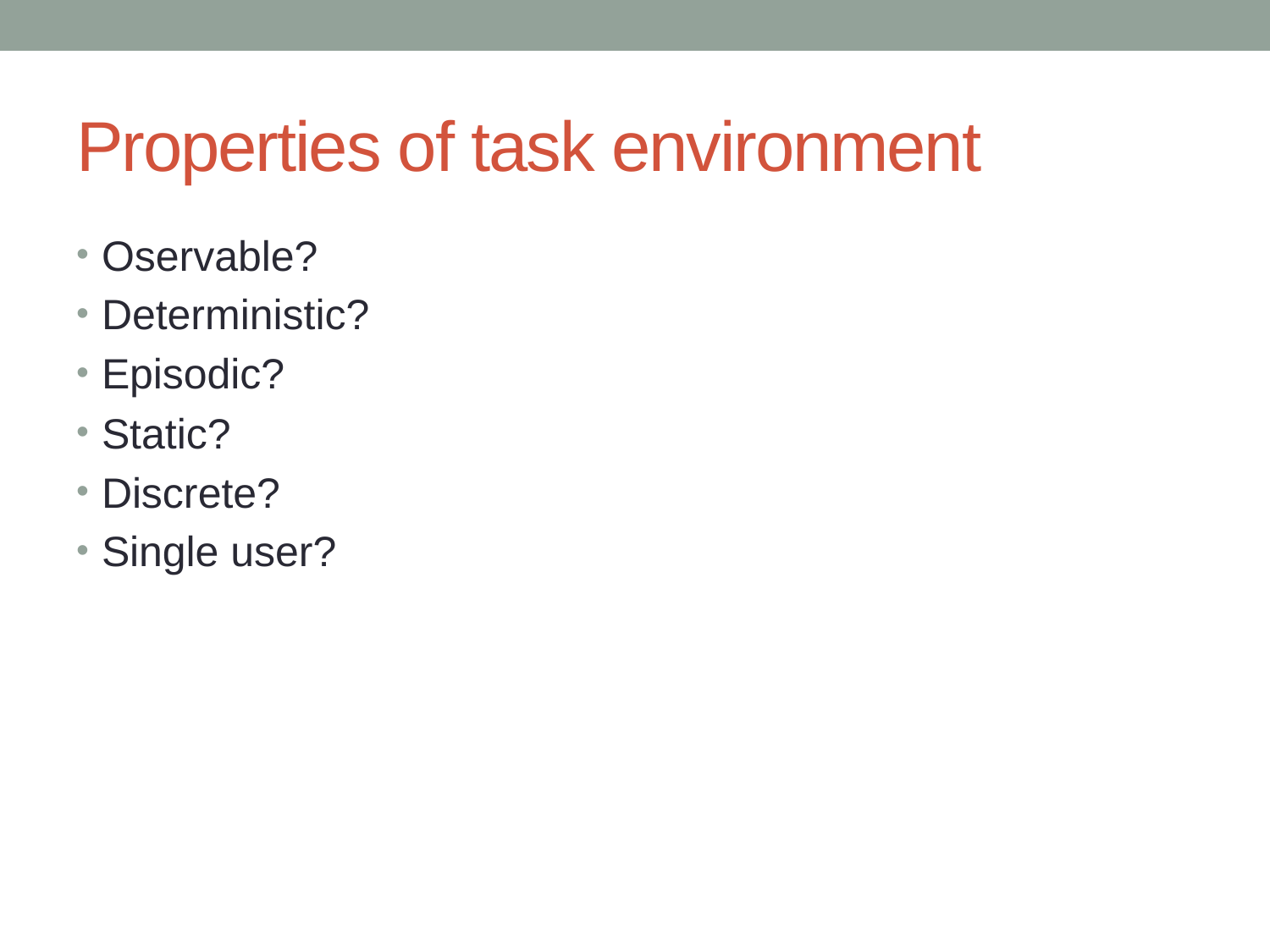

# Properties of task environment
Oservable?
Deterministic?
Episodic?
Static?
Discrete?
Single user?